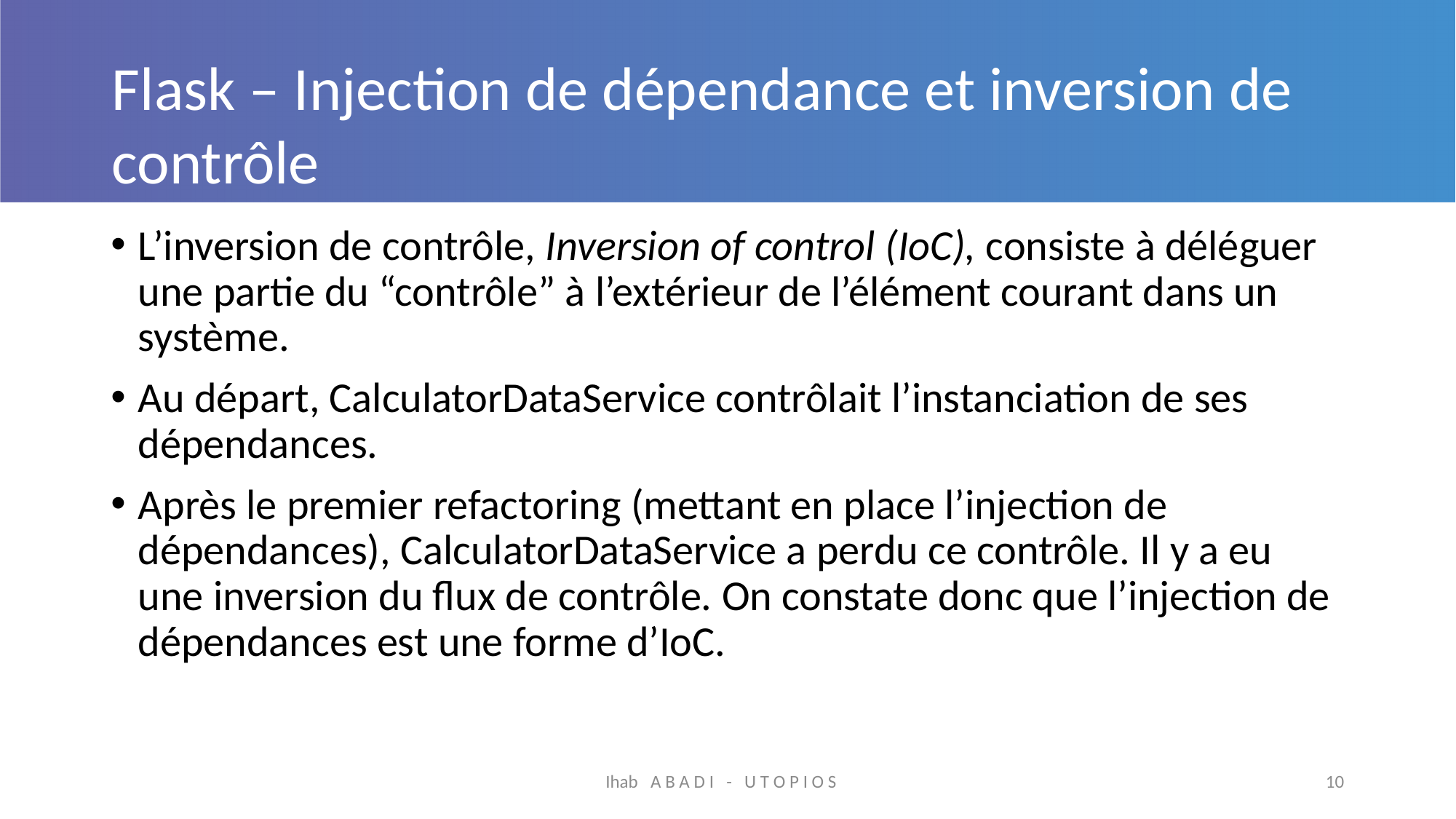

# Flask – Injection de dépendance et inversion de contrôle
L’inversion de contrôle, Inversion of control (IoC), consiste à déléguer une partie du “contrôle” à l’extérieur de l’élément courant dans un système.
Au départ, CalculatorDataService contrôlait l’instanciation de ses dépendances.
Après le premier refactoring (mettant en place l’injection de dépendances), CalculatorDataService a perdu ce contrôle. Il y a eu une inversion du flux de contrôle. On constate donc que l’injection de dépendances est une forme d’IoC.
Ihab   A B A D I   -   U T O P I O S
10